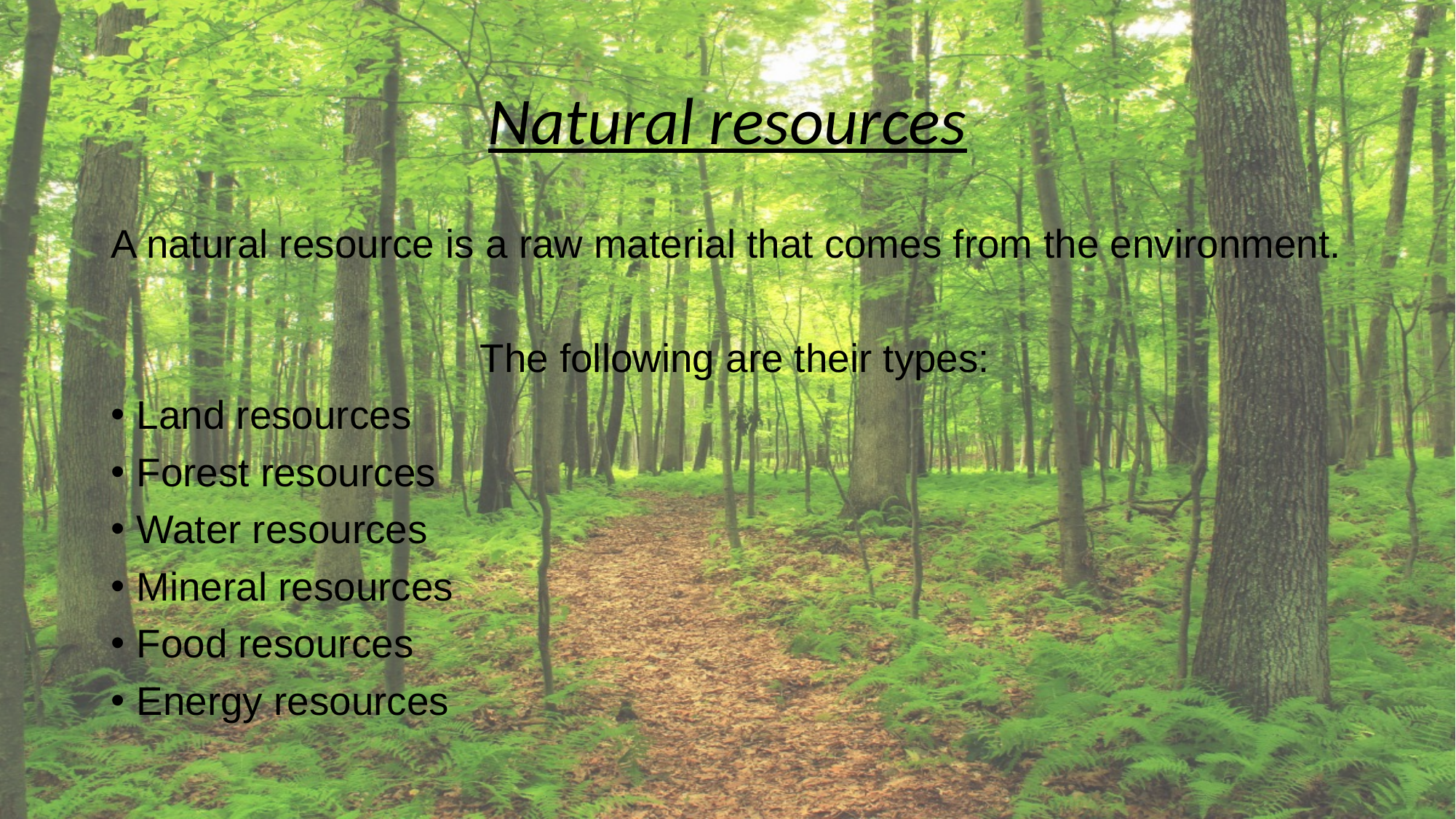

# Natural resources
A natural resource is a raw material that comes from the environment.

The following are their types:
Land resources
Forest resources
Water resources
Mineral resources
Food resources
Energy resources